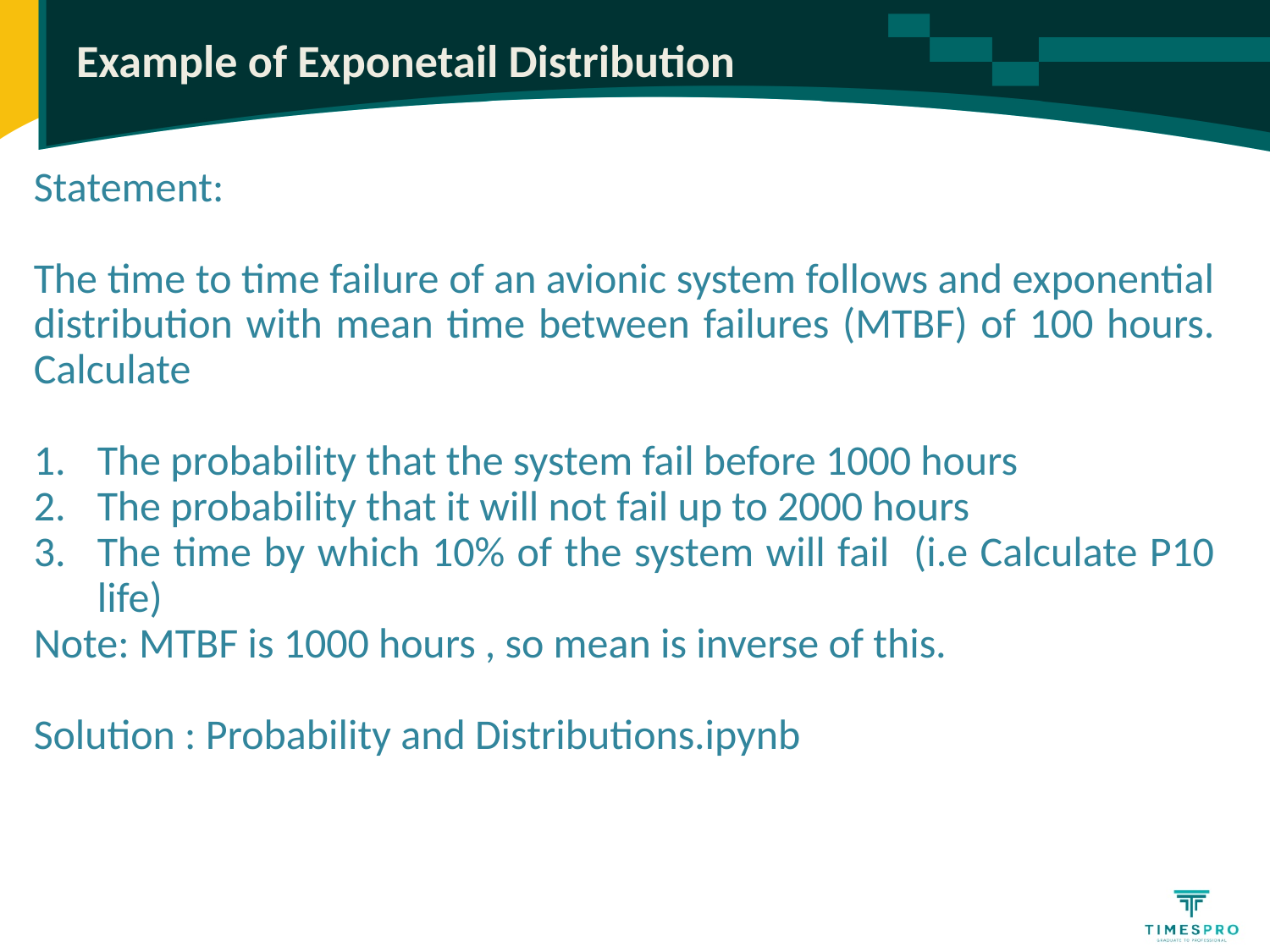

# Example of Exponetail Distribution
Statement:

The time to time failure of an avionic system follows and exponential distribution with mean time between failures (MTBF) of 100 hours. Calculate

The probability that the system fail before 1000 hours
The probability that it will not fail up to 2000 hours
The time by which 10% of the system will fail  (i.e Calculate P10 life)
Note: MTBF is 1000 hours , so mean is inverse of this.

Solution : Probability and Distributions.ipynb